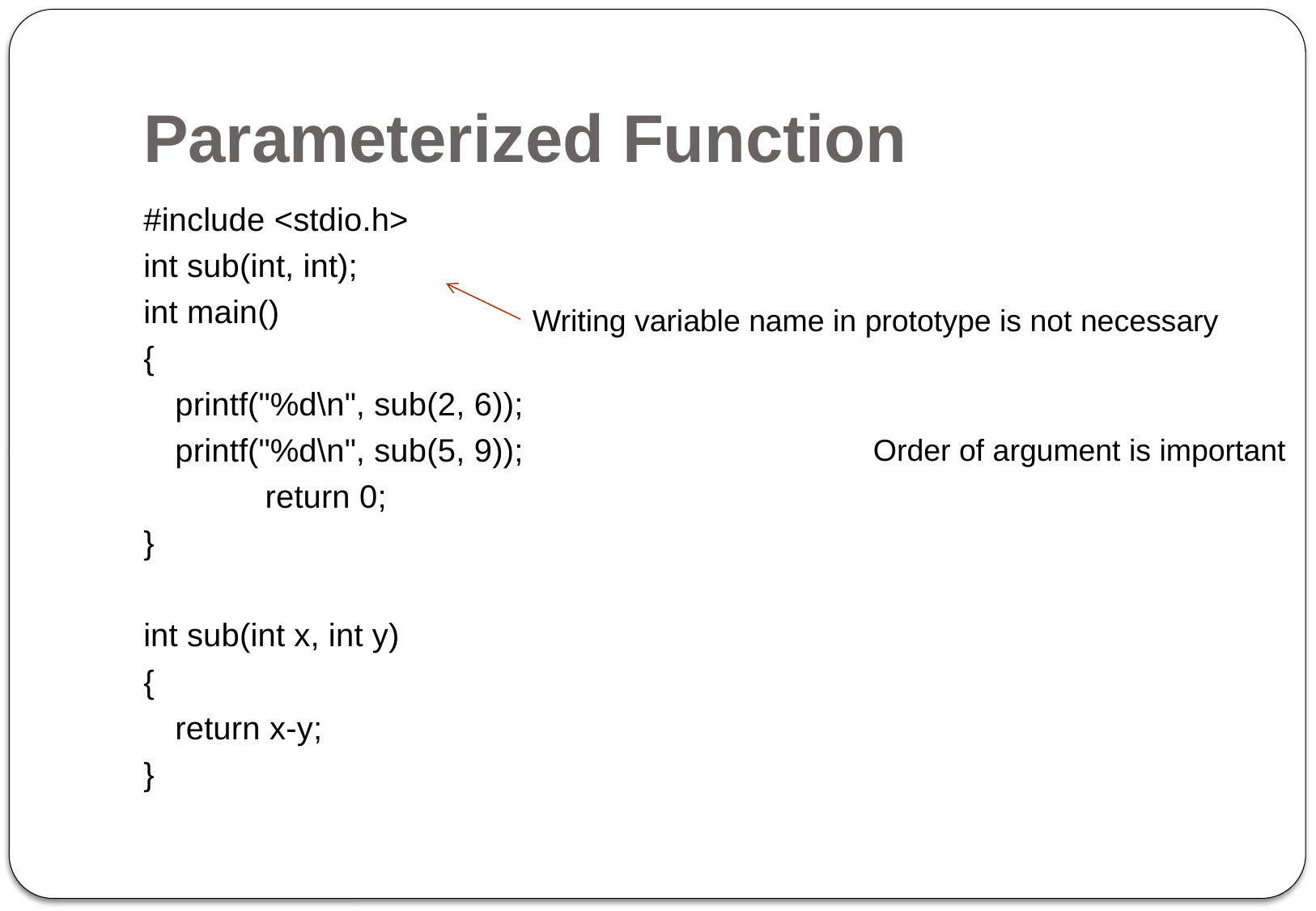

# Parameterized Function
#include <stdio.h>
int sub(int, int);
int main()
{
   	printf("%d\n", sub(2, 6));
	printf("%d\n", sub(5, 9));
    	return 0;
}

int sub(int x, int y)
{
	return x-y;
}

Writing variable name in prototype is not necessary
Order of argument is important